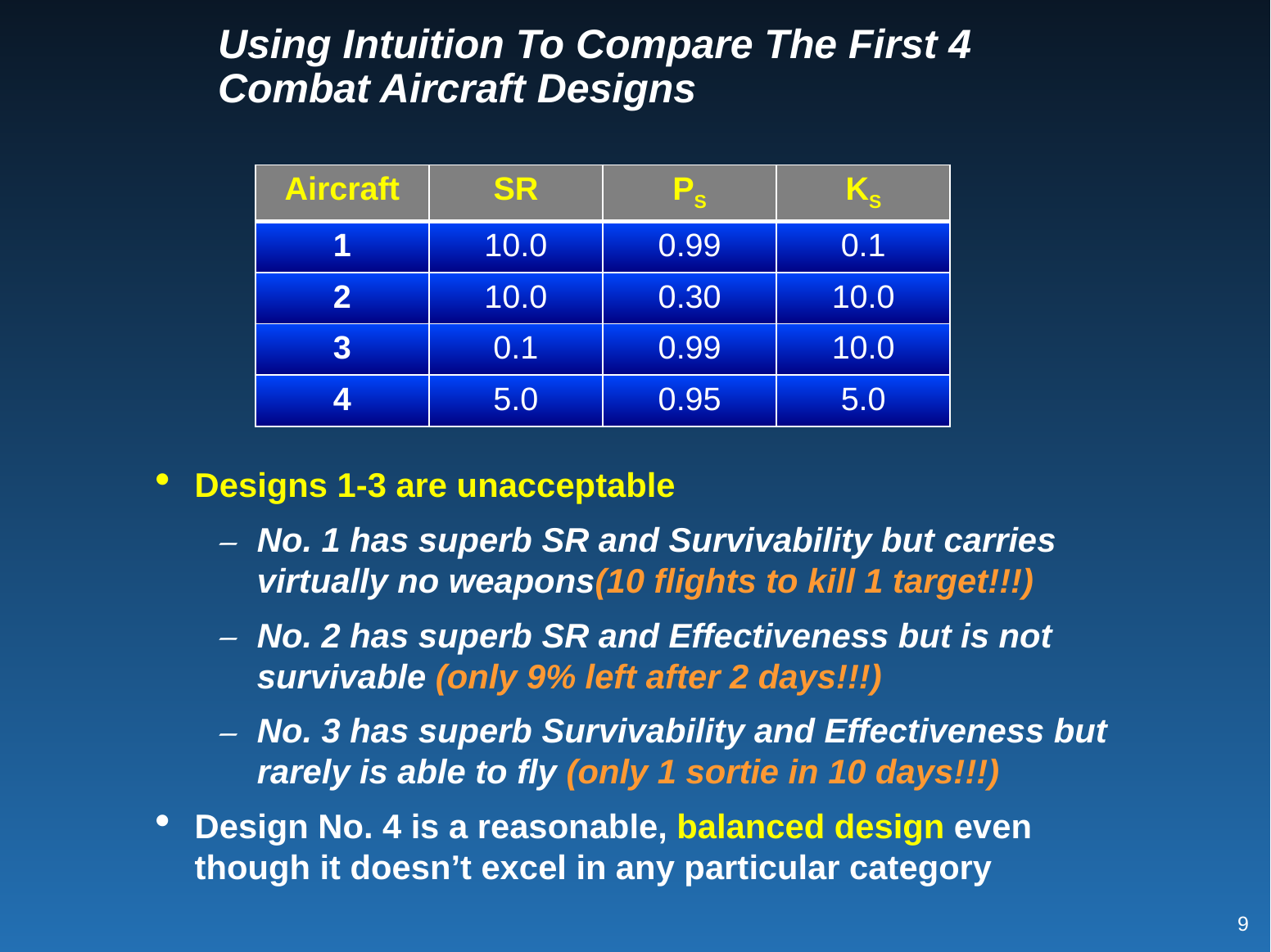

# Using Intuition To Compare The First 4 Combat Aircraft Designs
| Aircraft | SR | PS | KS |
| --- | --- | --- | --- |
| 1 | 10.0 | 0.99 | 0.1 |
| 2 | 10.0 | 0.30 | 10.0 |
| 3 | 0.1 | 0.99 | 10.0 |
| 4 | 5.0 | 0.95 | 5.0 |
Designs 1-3 are unacceptable
No. 1 has superb SR and Survivability but carries virtually no weapons(10 flights to kill 1 target!!!)
No. 2 has superb SR and Effectiveness but is not survivable (only 9% left after 2 days!!!)
No. 3 has superb Survivability and Effectiveness but rarely is able to fly (only 1 sortie in 10 days!!!)
Design No. 4 is a reasonable, balanced design even though it doesn’t excel in any particular category